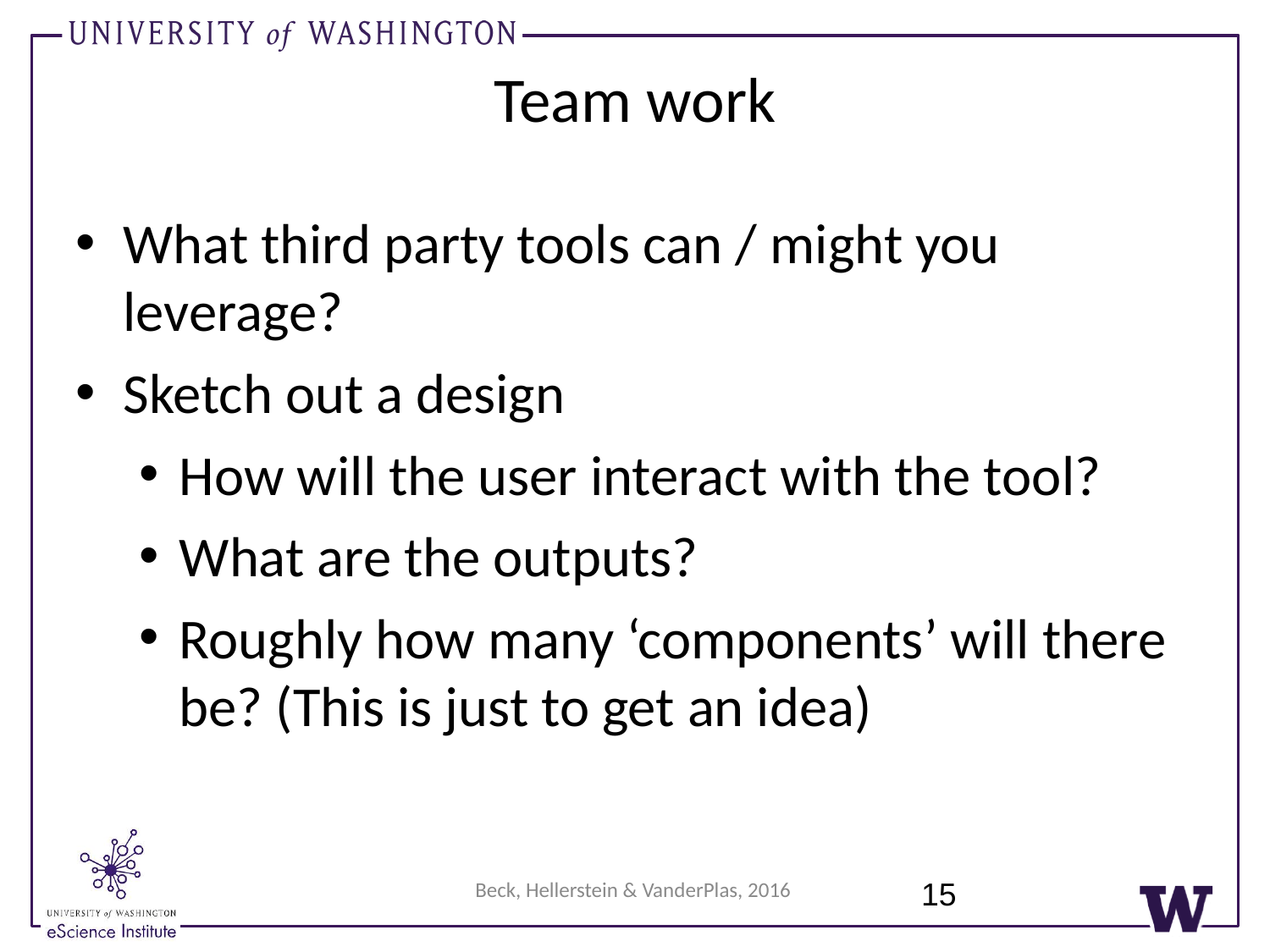

Team work
What third party tools can / might you leverage?
Sketch out a design
How will the user interact with the tool?
What are the outputs?
Roughly how many ‘components’ will there be? (This is just to get an idea)

15
Beck, Hellerstein & VanderPlas, 2016